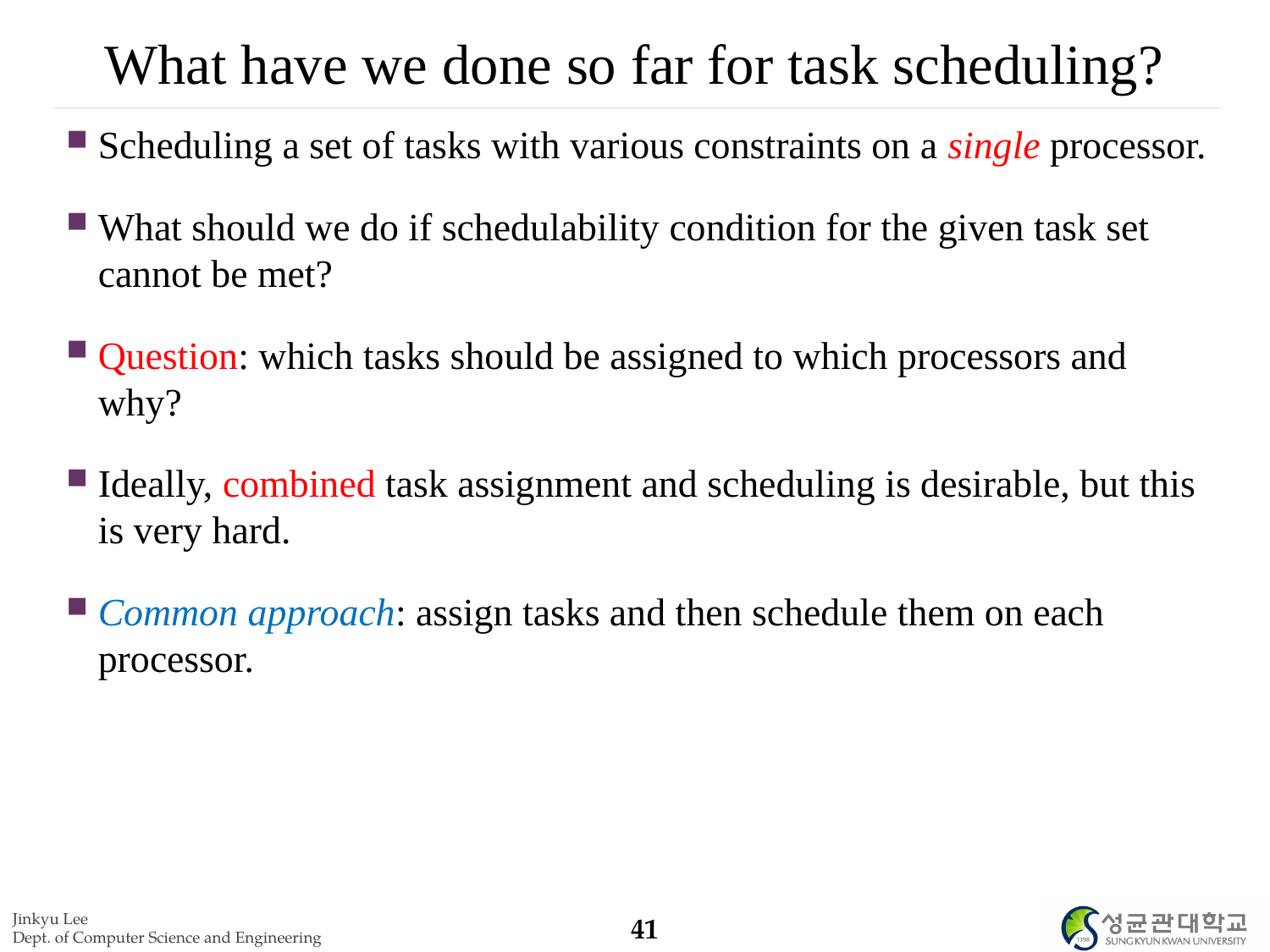

# What have we done so far for task scheduling?
Scheduling a set of tasks with various constraints on a single processor.
What should we do if schedulability condition for the given task set cannot be met?
Question: which tasks should be assigned to which processors and why?
Ideally, combined task assignment and scheduling is desirable, but this is very hard.
Common approach: assign tasks and then schedule them on each processor.